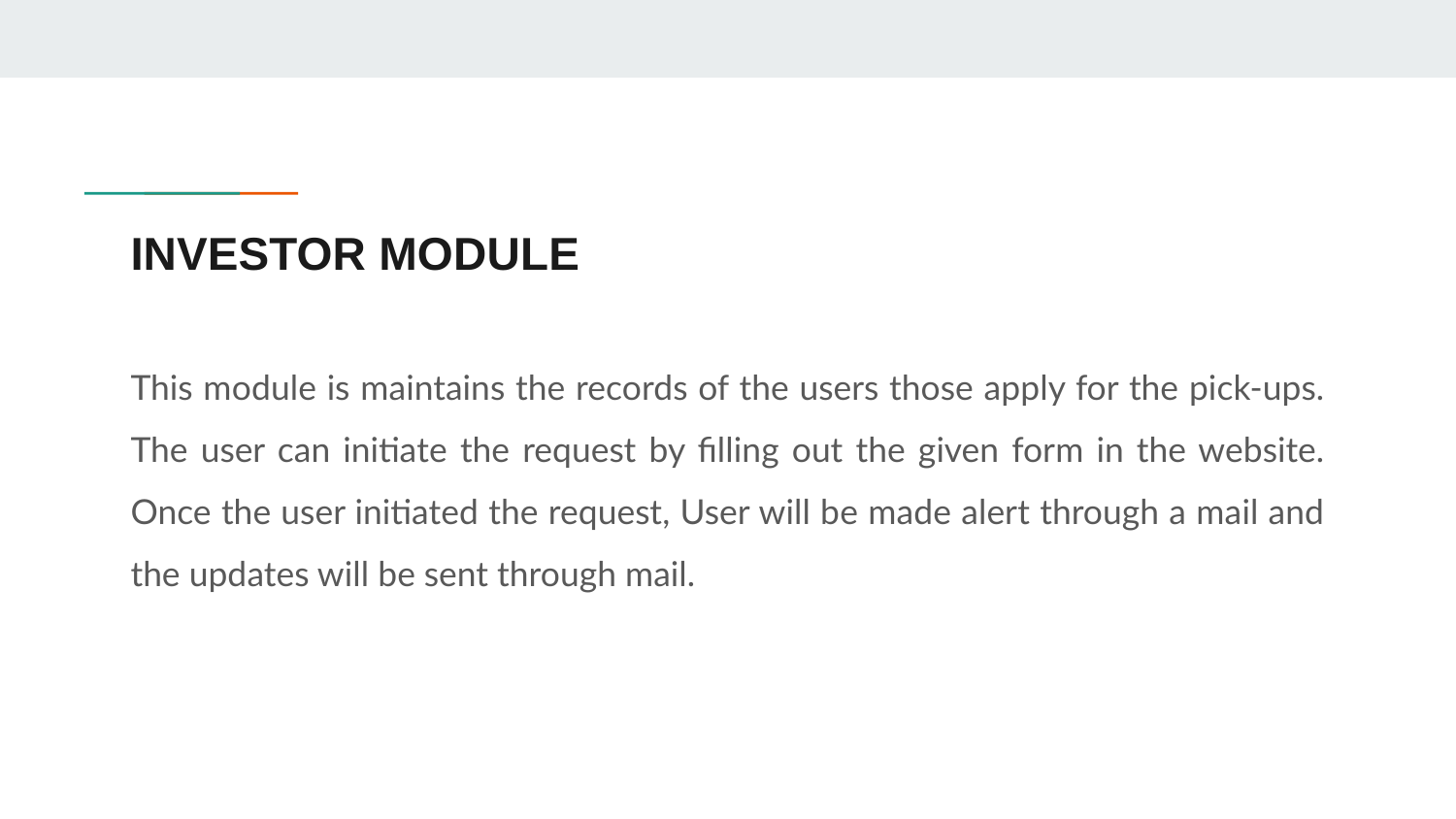

# INVESTOR MODULE
This module is maintains the records of the users those apply for the pick-ups. The user can initiate the request by filling out the given form in the website. Once the user initiated the request, User will be made alert through a mail and the updates will be sent through mail.